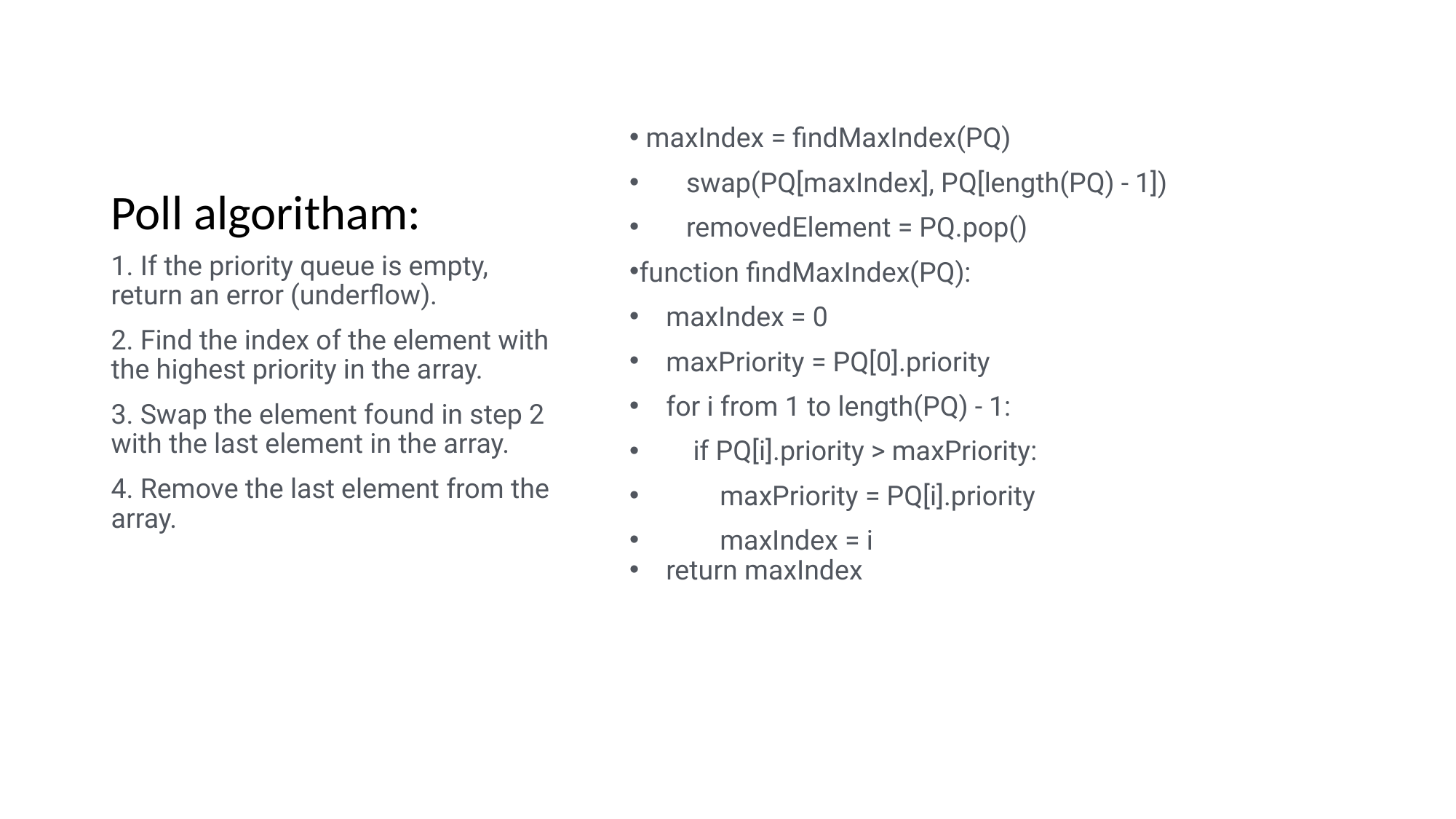

# Poll algoritham:
 maxIndex = findMaxIndex(PQ)
       swap(PQ[maxIndex], PQ[length(PQ) - 1])
       removedElement = PQ.pop()
function findMaxIndex(PQ):
    maxIndex = 0
    maxPriority = PQ[0].priority
    for i from 1 to length(PQ) - 1:
        if PQ[i].priority > maxPriority:
            maxPriority = PQ[i].priority
            maxIndex = i
    return maxIndex
1. If the priority queue is empty, return an error (underflow).
2. Find the index of the element with the highest priority in the array.
3. Swap the element found in step 2 with the last element in the array.
4. Remove the last element from the array.